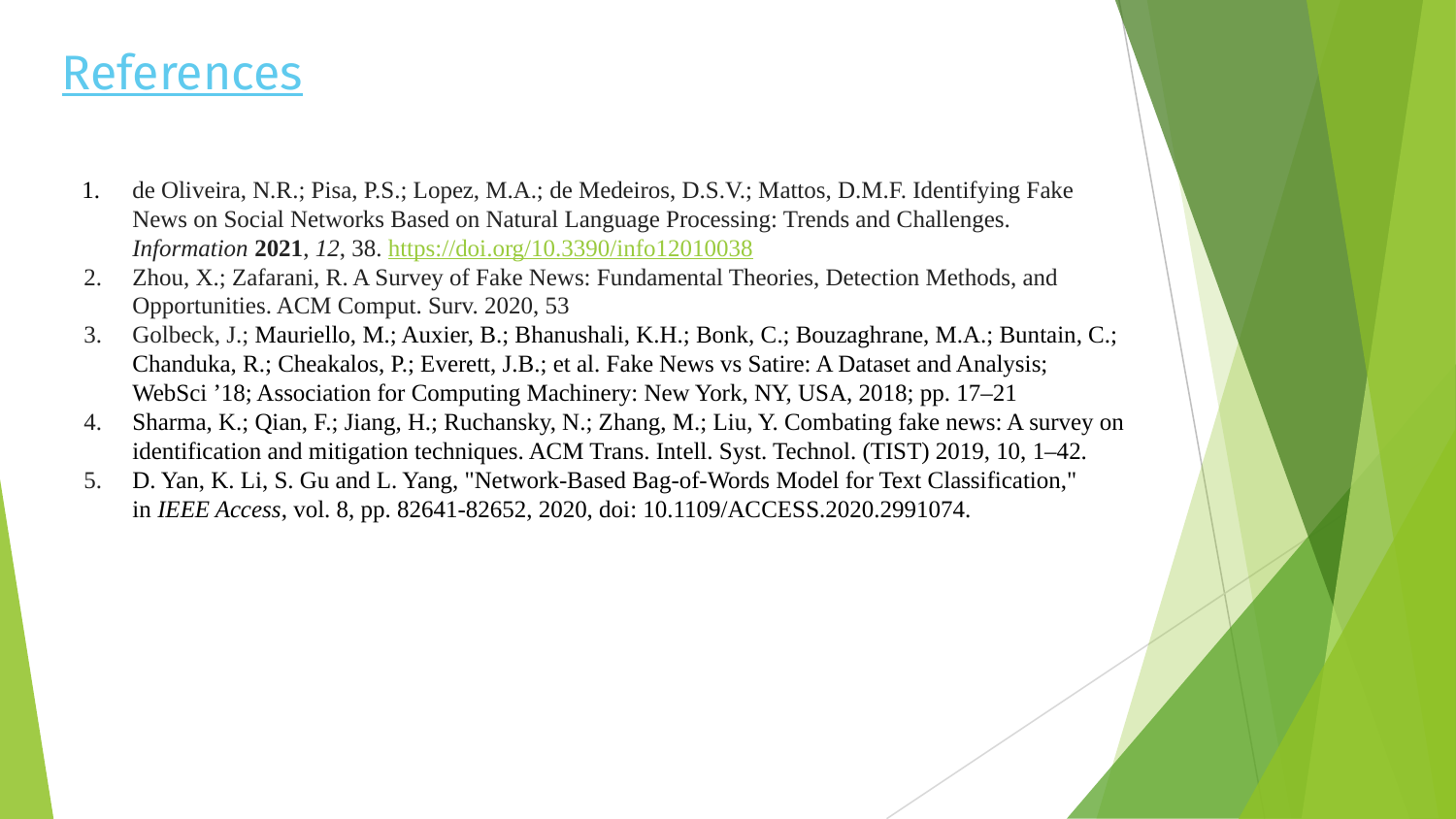

# References
de Oliveira, N.R.; Pisa, P.S.; Lopez, M.A.; de Medeiros, D.S.V.; Mattos, D.M.F. Identifying Fake News on Social Networks Based on Natural Language Processing: Trends and Challenges. Information 2021, 12, 38. https://doi.org/10.3390/info12010038
Zhou, X.; Zafarani, R. A Survey of Fake News: Fundamental Theories, Detection Methods, and Opportunities. ACM Comput. Surv. 2020, 53
Golbeck, J.; Mauriello, M.; Auxier, B.; Bhanushali, K.H.; Bonk, C.; Bouzaghrane, M.A.; Buntain, C.; Chanduka, R.; Cheakalos, P.; Everett, J.B.; et al. Fake News vs Satire: A Dataset and Analysis; WebSci ’18; Association for Computing Machinery: New York, NY, USA, 2018; pp. 17–21
Sharma, K.; Qian, F.; Jiang, H.; Ruchansky, N.; Zhang, M.; Liu, Y. Combating fake news: A survey on identification and mitigation techniques. ACM Trans. Intell. Syst. Technol. (TIST) 2019, 10, 1–42.
D. Yan, K. Li, S. Gu and L. Yang, "Network-Based Bag-of-Words Model for Text Classification," in IEEE Access, vol. 8, pp. 82641-82652, 2020, doi: 10.1109/ACCESS.2020.2991074.